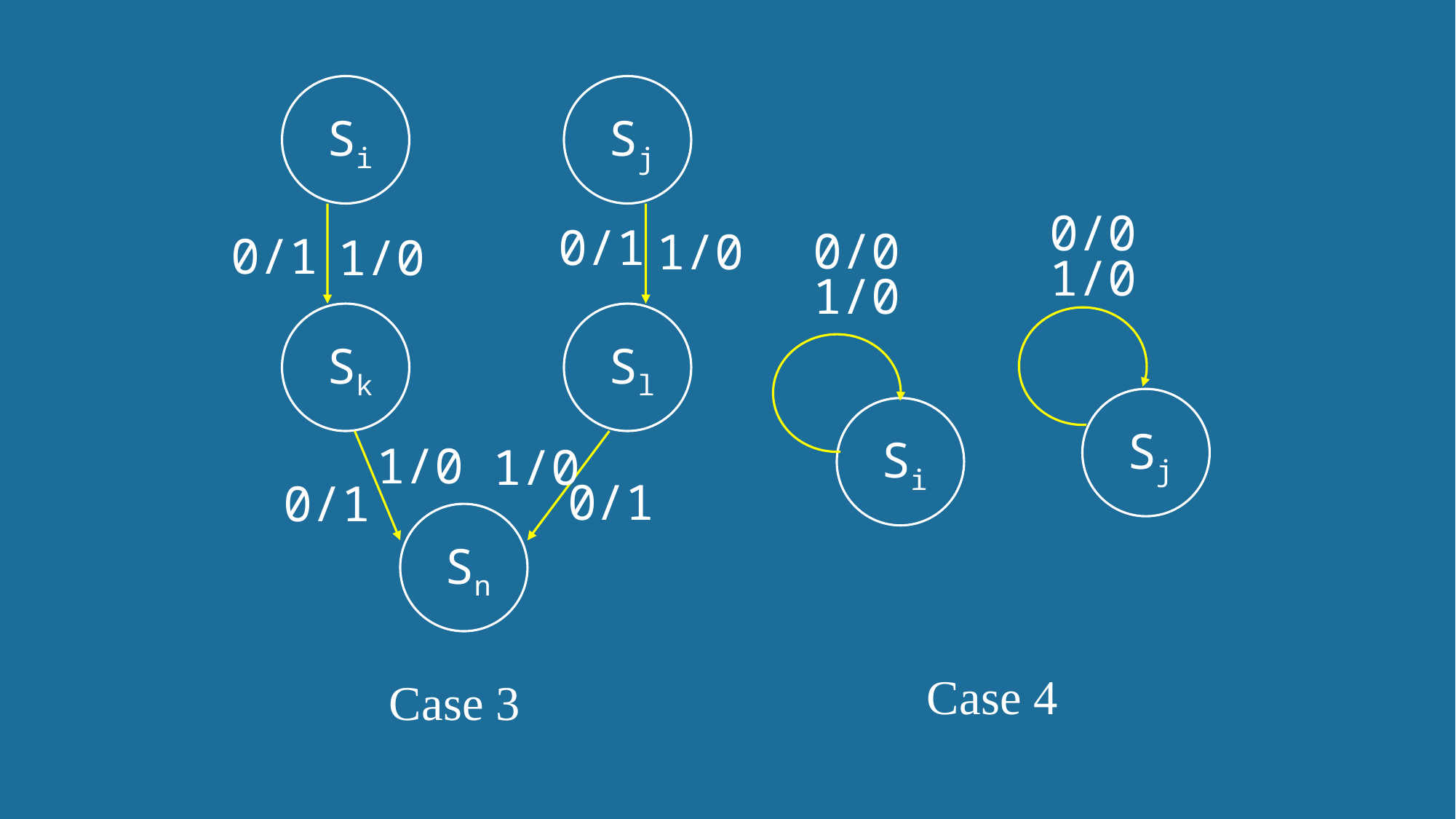

Si
Sj
0/0
0/0
1/0
1/0

Sj
Si
Case 4

0/1
1/0
0/1
1/0

Sk
Sl
1/0

1/0

0/1
0/1

Sn
Case 3